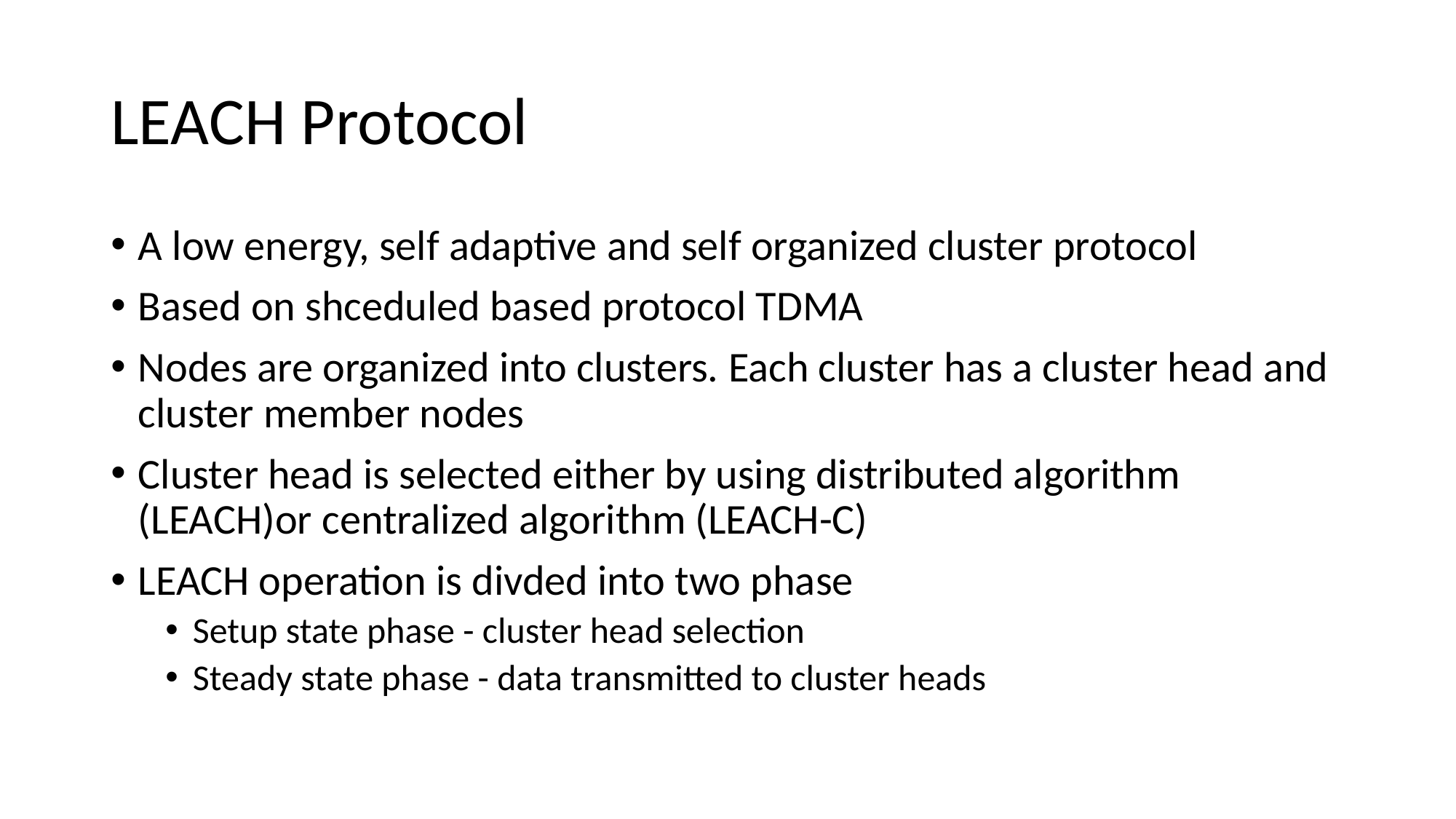

# LEACH Protocol
A low energy, self adaptive and self organized cluster protocol
Based on shceduled based protocol TDMA
Nodes are organized into clusters. Each cluster has a cluster head and cluster member nodes
Cluster head is selected either by using distributed algorithm (LEACH)or centralized algorithm (LEACH-C)
LEACH operation is divded into two phase
Setup state phase - cluster head selection
Steady state phase - data transmitted to cluster heads